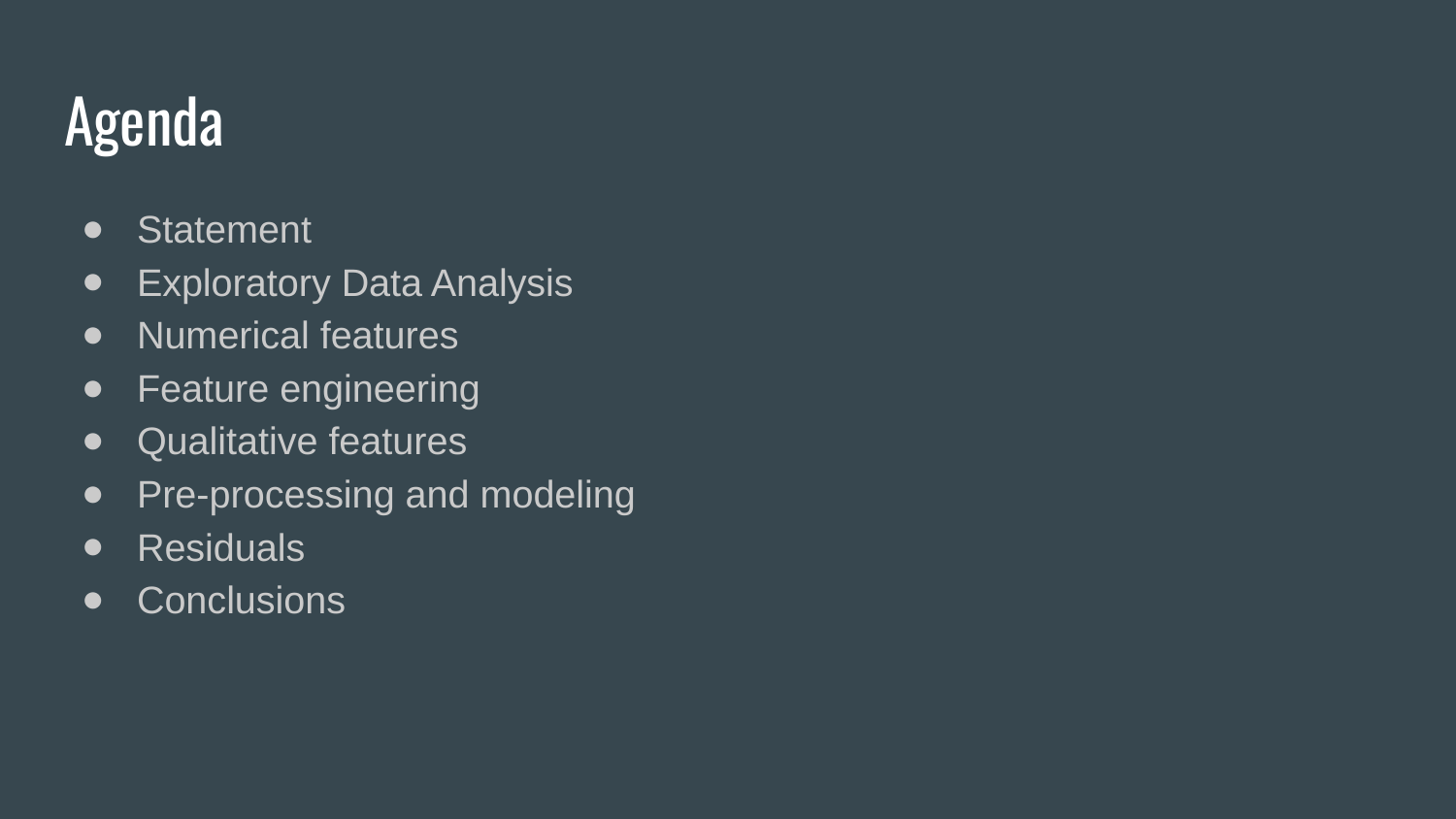

# Agenda
Statement
Exploratory Data Analysis
Numerical features
Feature engineering
Qualitative features
Pre-processing and modeling
Residuals
Conclusions